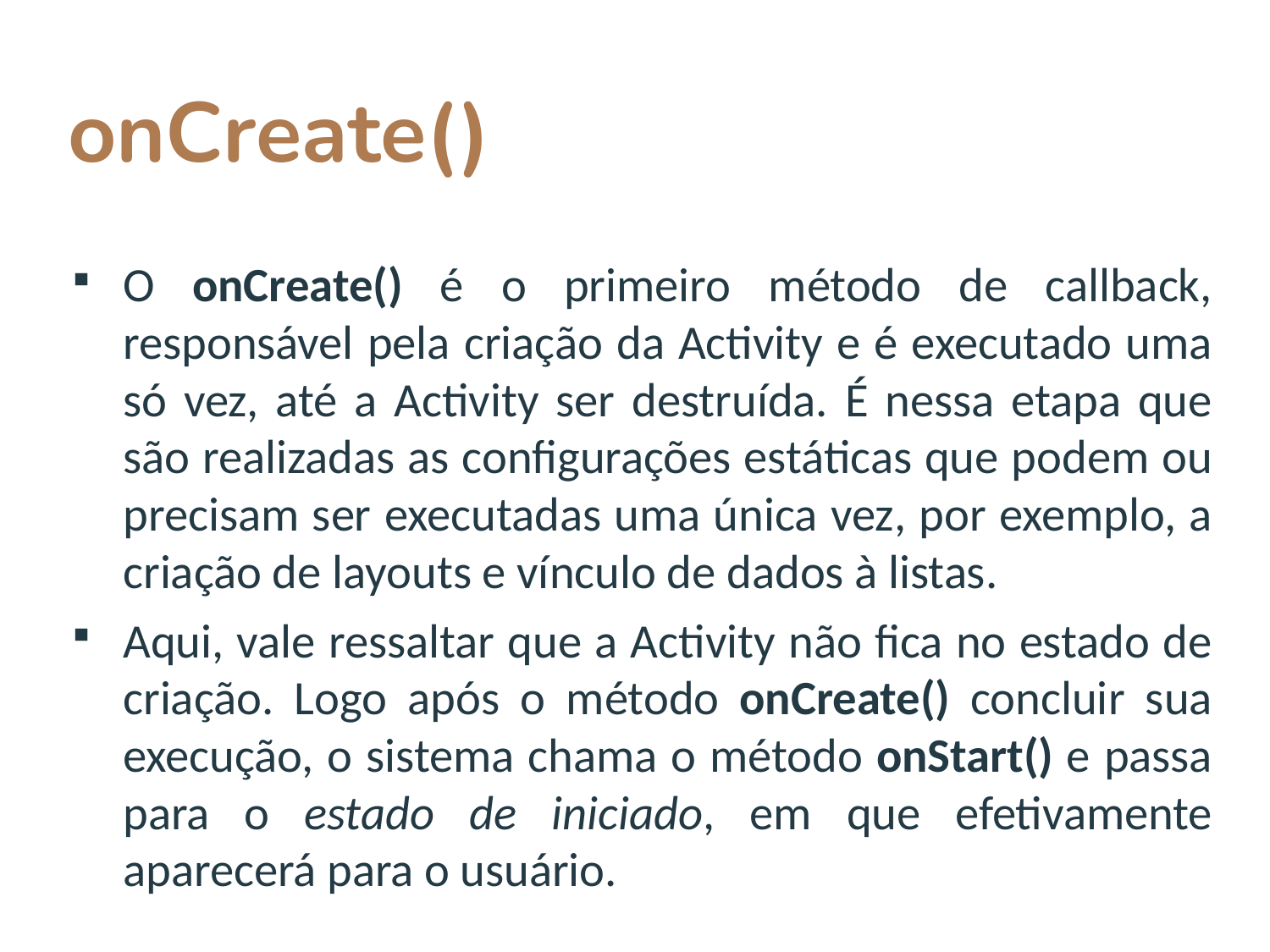

# onCreate()
O onCreate() é o primeiro método de callback, responsável pela criação da Activity e é executado uma só vez, até a Activity ser destruída. É nessa etapa que são realizadas as configurações estáticas que podem ou precisam ser executadas uma única vez, por exemplo, a criação de layouts e vínculo de dados à listas.
Aqui, vale ressaltar que a Activity não fica no estado de criação. Logo após o método onCreate() concluir sua execução, o sistema chama o método onStart() e passa para o estado de iniciado, em que efetivamente aparecerá para o usuário.